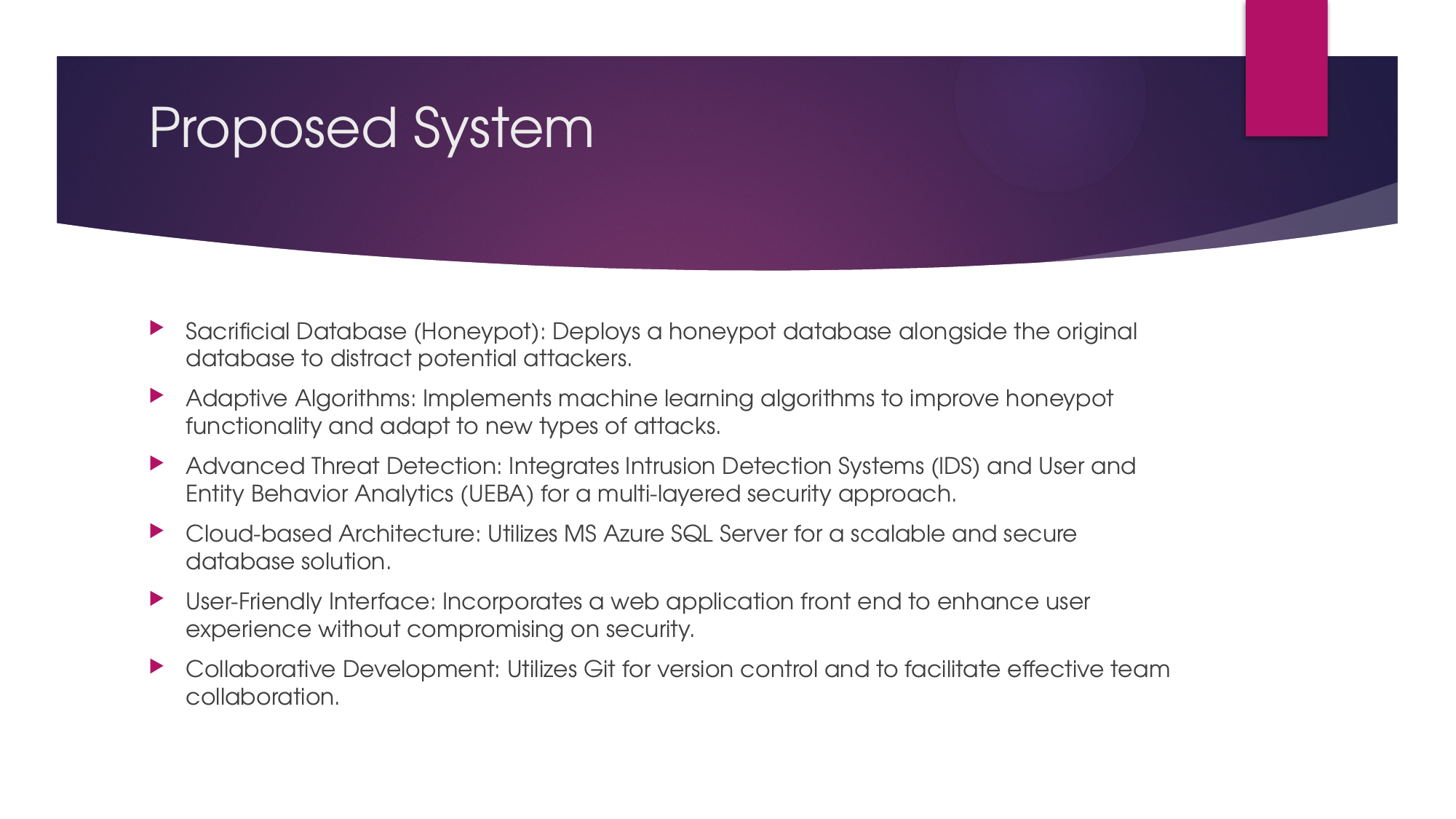

# Proposed System
Sacrificial Database (Honeypot): Deploys a honeypot database alongside the original database to distract potential attackers.
Adaptive Algorithms: Implements machine learning algorithms to improve honeypot functionality and adapt to new types of attacks.
Advanced Threat Detection: Integrates Intrusion Detection Systems (IDS) and User and Entity Behavior Analytics (UEBA) for a multi-layered security approach.
Cloud-based Architecture: Utilizes MS Azure SQL Server for a scalable and secure database solution.
User-Friendly Interface: Incorporates a web application front end to enhance user experience without compromising on security.
Collaborative Development: Utilizes Git for version control and to facilitate effective team collaboration.